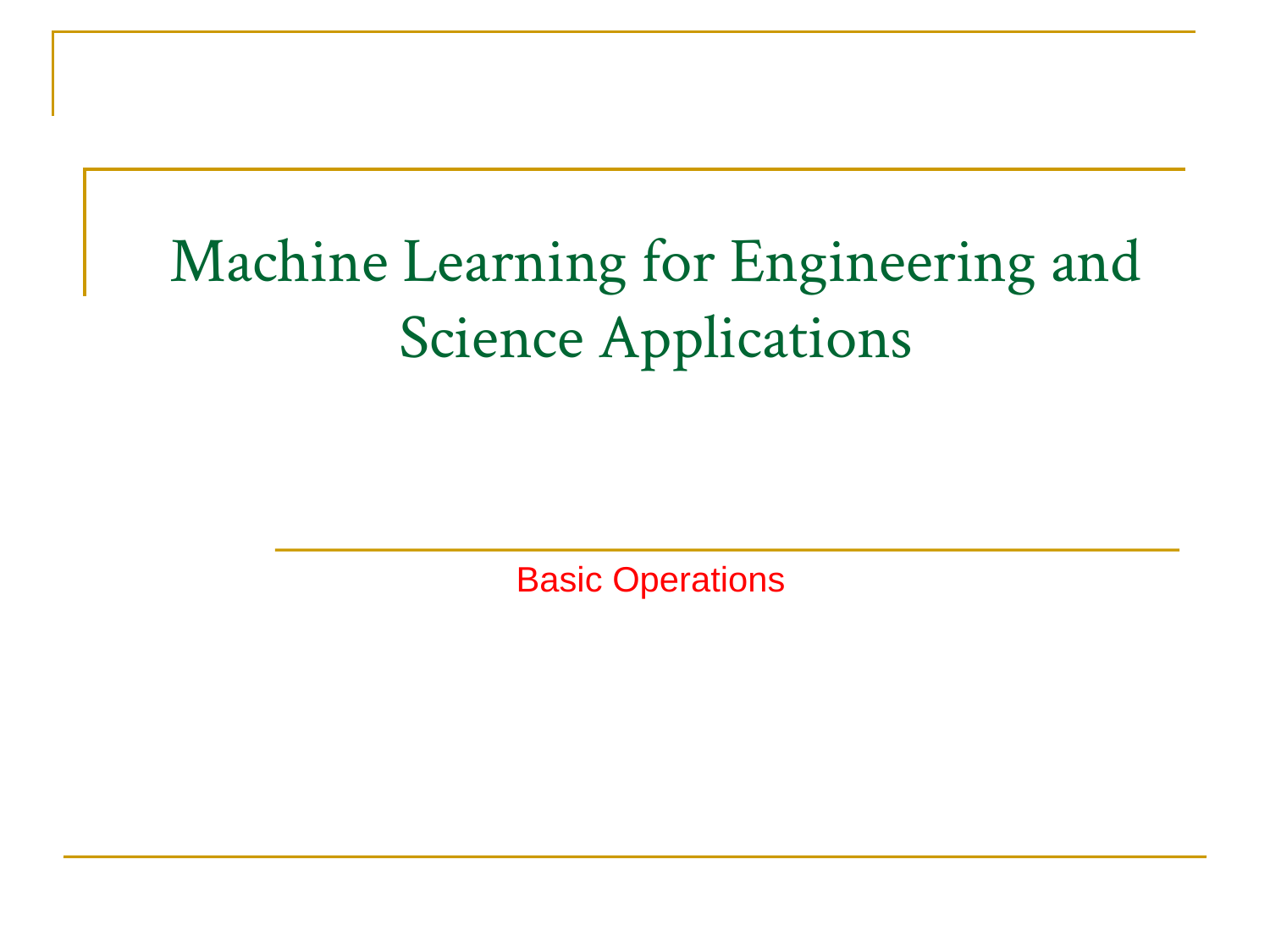

# Machine Learning for Engineering and Science Applications
Basic Operations